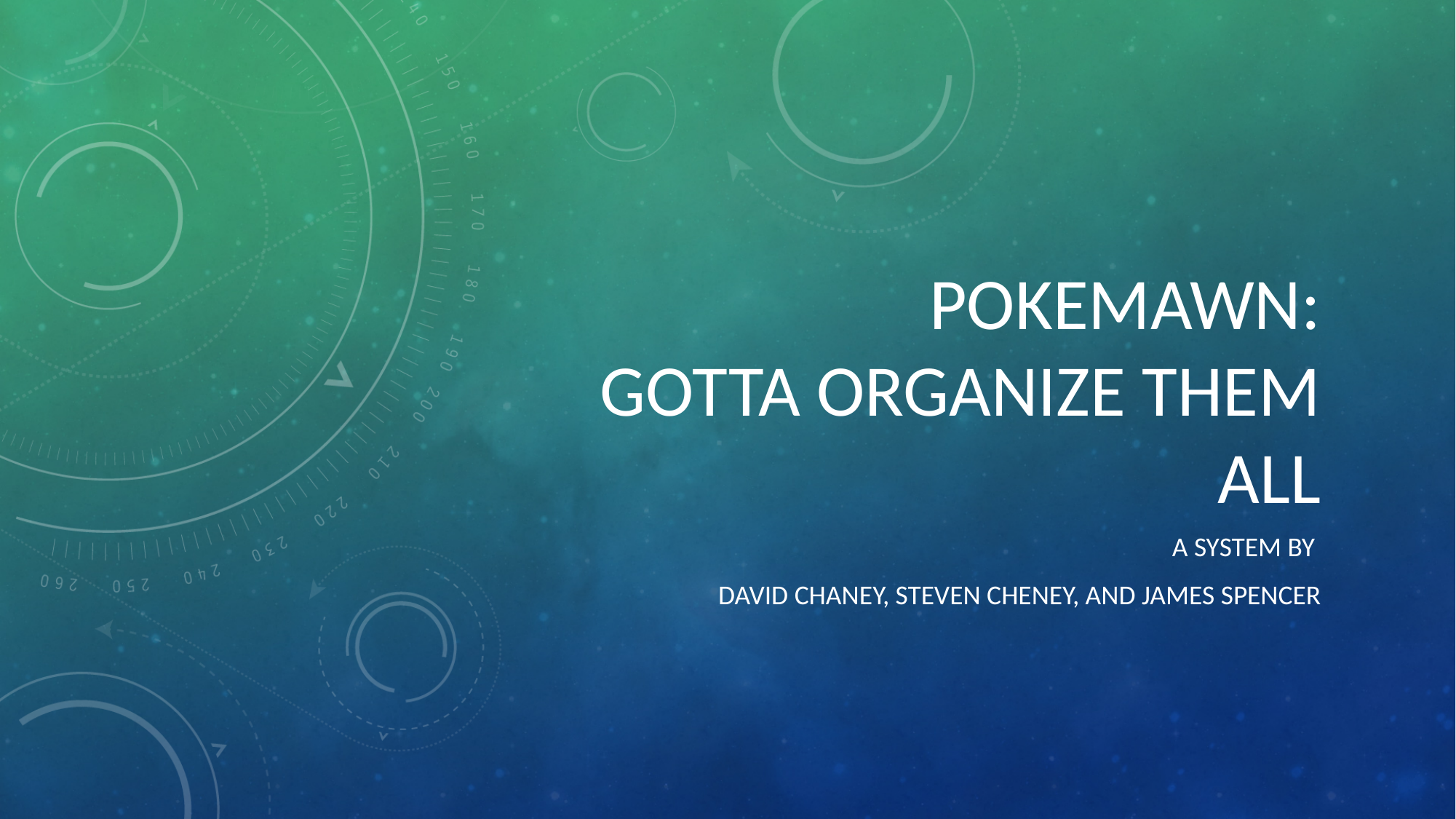

# Pokemawn: gotta organize them all
A system by
David chaney, steven cheney, and james spencer